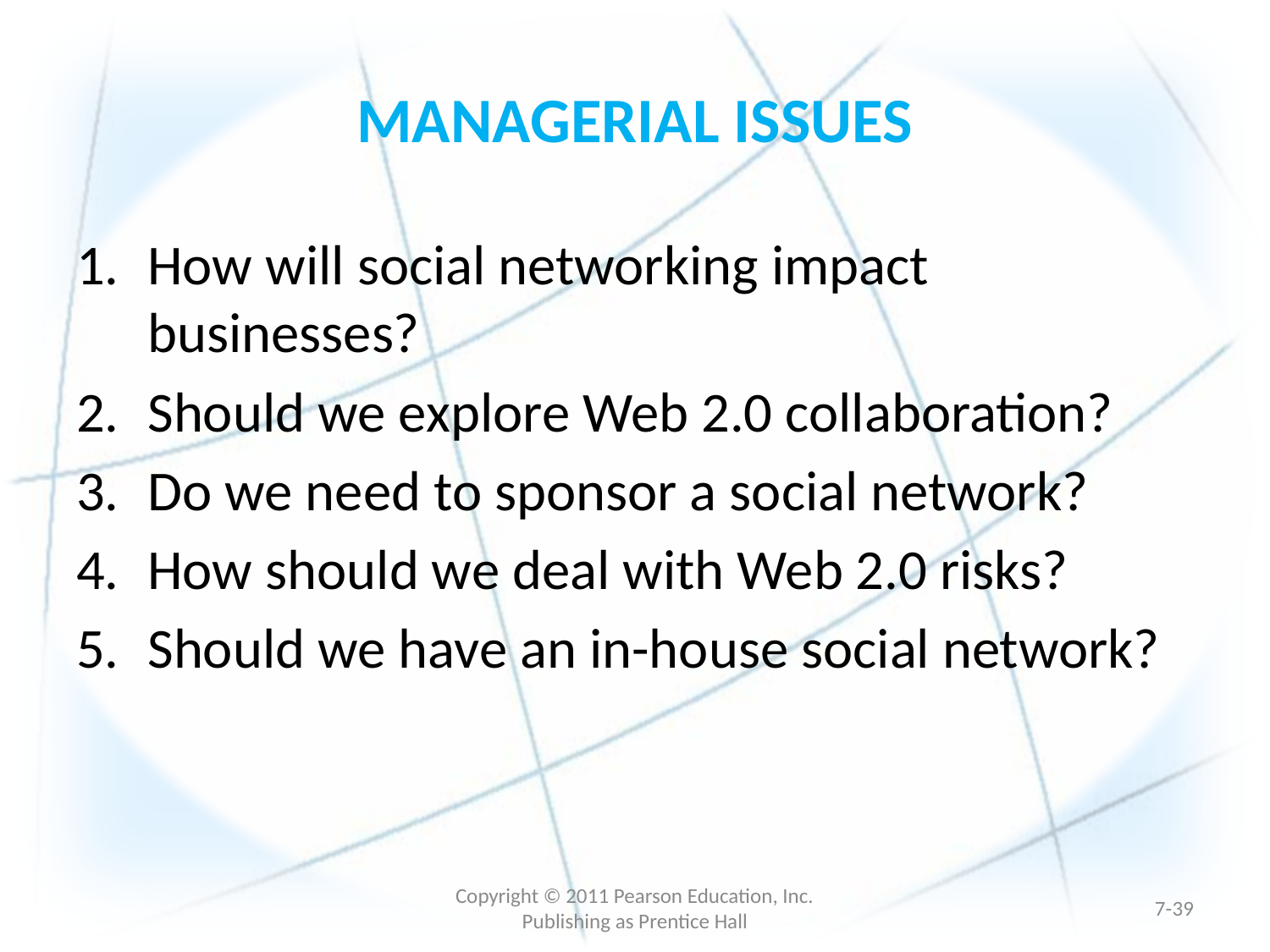

# MANAGERIAL ISSUES
How will social networking impact businesses?
Should we explore Web 2.0 collaboration?
Do we need to sponsor a social network?
How should we deal with Web 2.0 risks?
Should we have an in-house social network?

Copyright © 2011 Pearson Education, Inc. Publishing as Prentice Hall
7-39